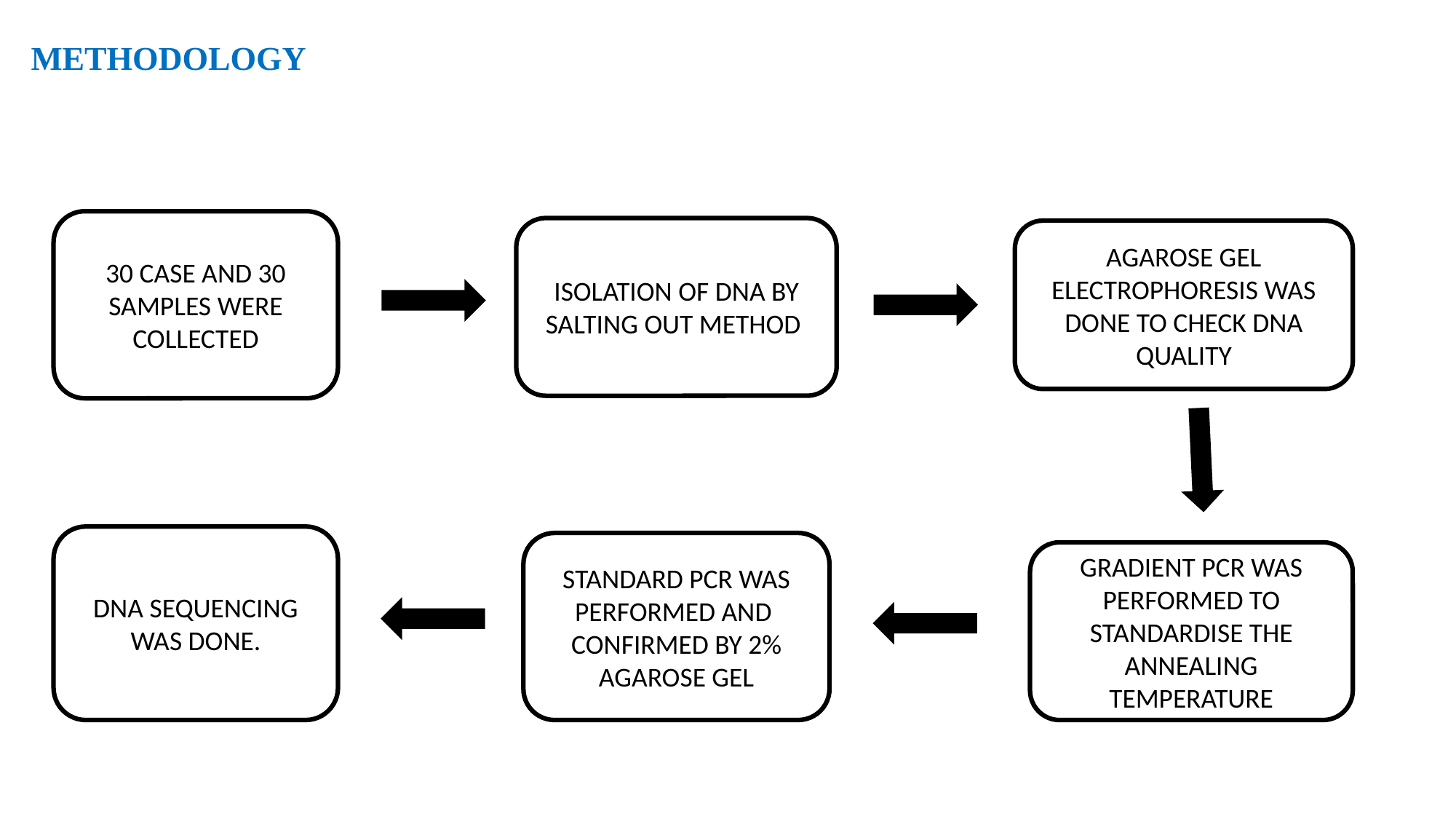

METHODOLOGY
30 CASE AND 30 SAMPLES WERE COLLECTED
ISOLATION OF DNA BY SALTING OUT METHOD
AGAROSE GEL ELECTROPHORESIS WAS DONE TO CHECK DNA QUALITY

DNA SEQUENCING WAS DONE.
STANDARD PCR WAS PERFORMED AND  CONFIRMED BY 2% AGAROSE GEL
GRADIENT PCR WAS PERFORMED TO STANDARDISE THE ANNEALING TEMPERATURE